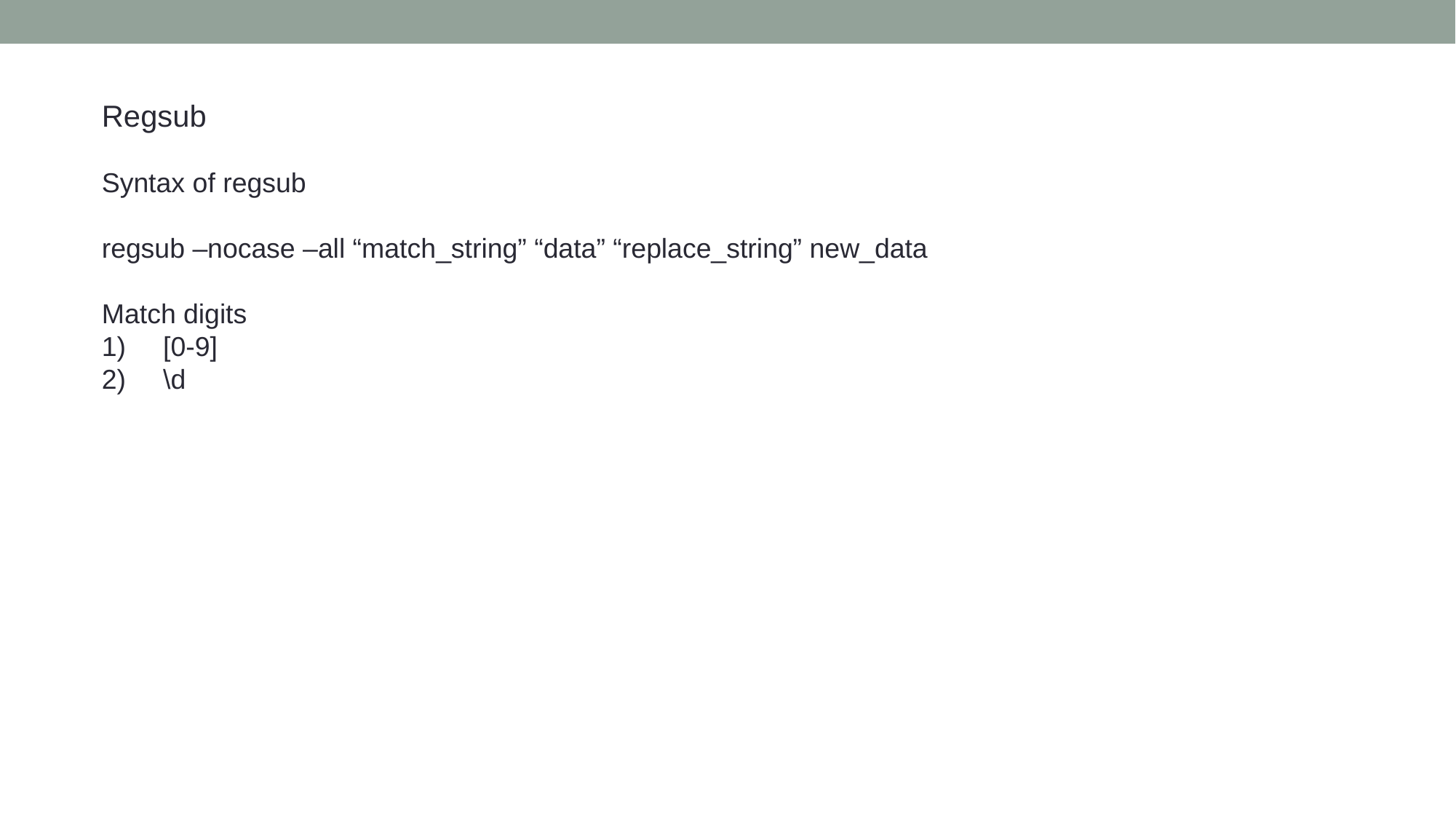

Regsub

Syntax of regsub

regsub –nocase –all “match_string” “data” “replace_string” new_data

Match digits
[0-9]
\d